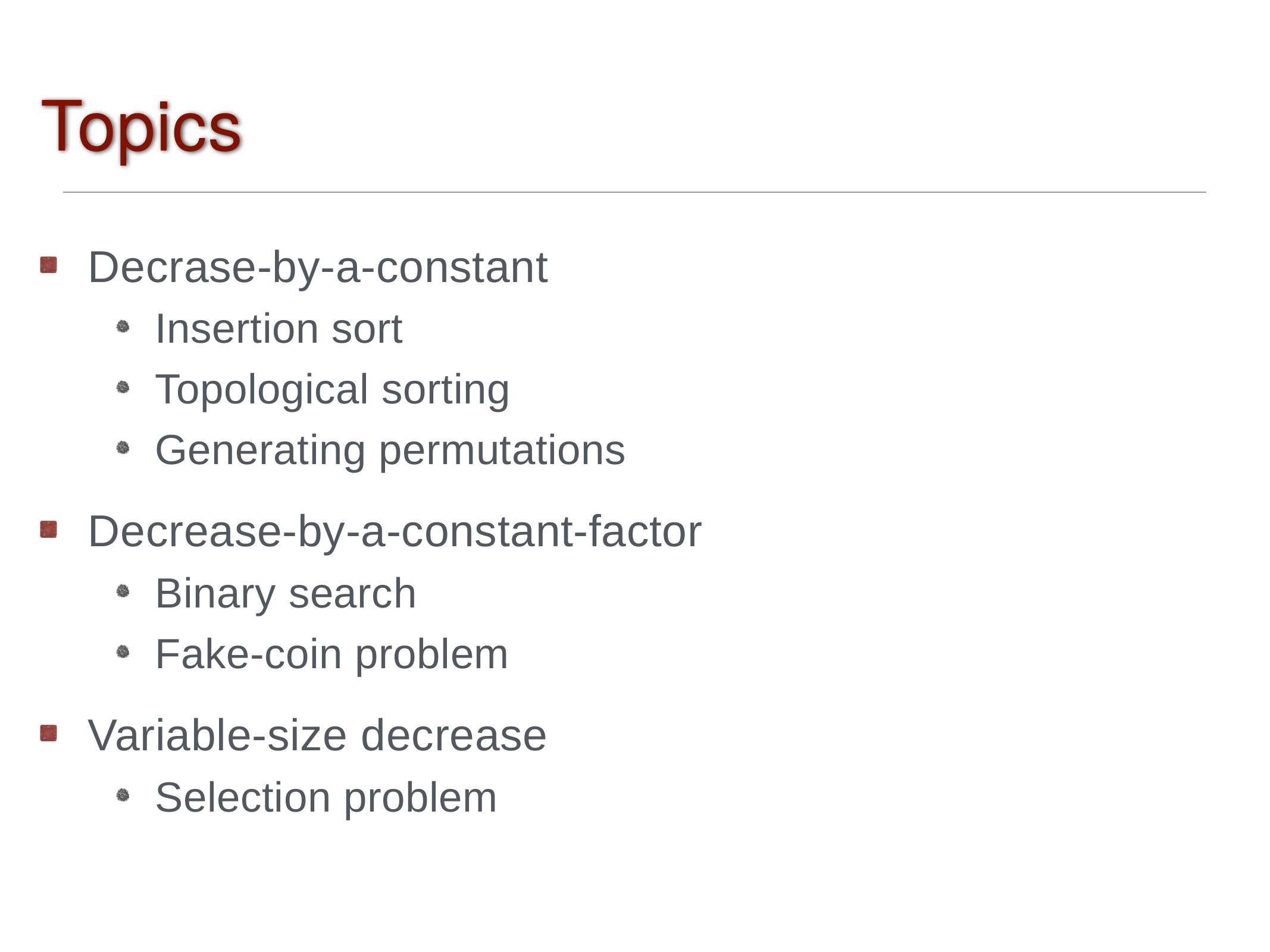

# Topics
Decrase-by-a-constant
Insertion sort
Topological sorting
Generating permutations
Decrease-by-a-constant-factor
Binary search
Fake-coin problem
Variable-size decrease
Selection problem
2